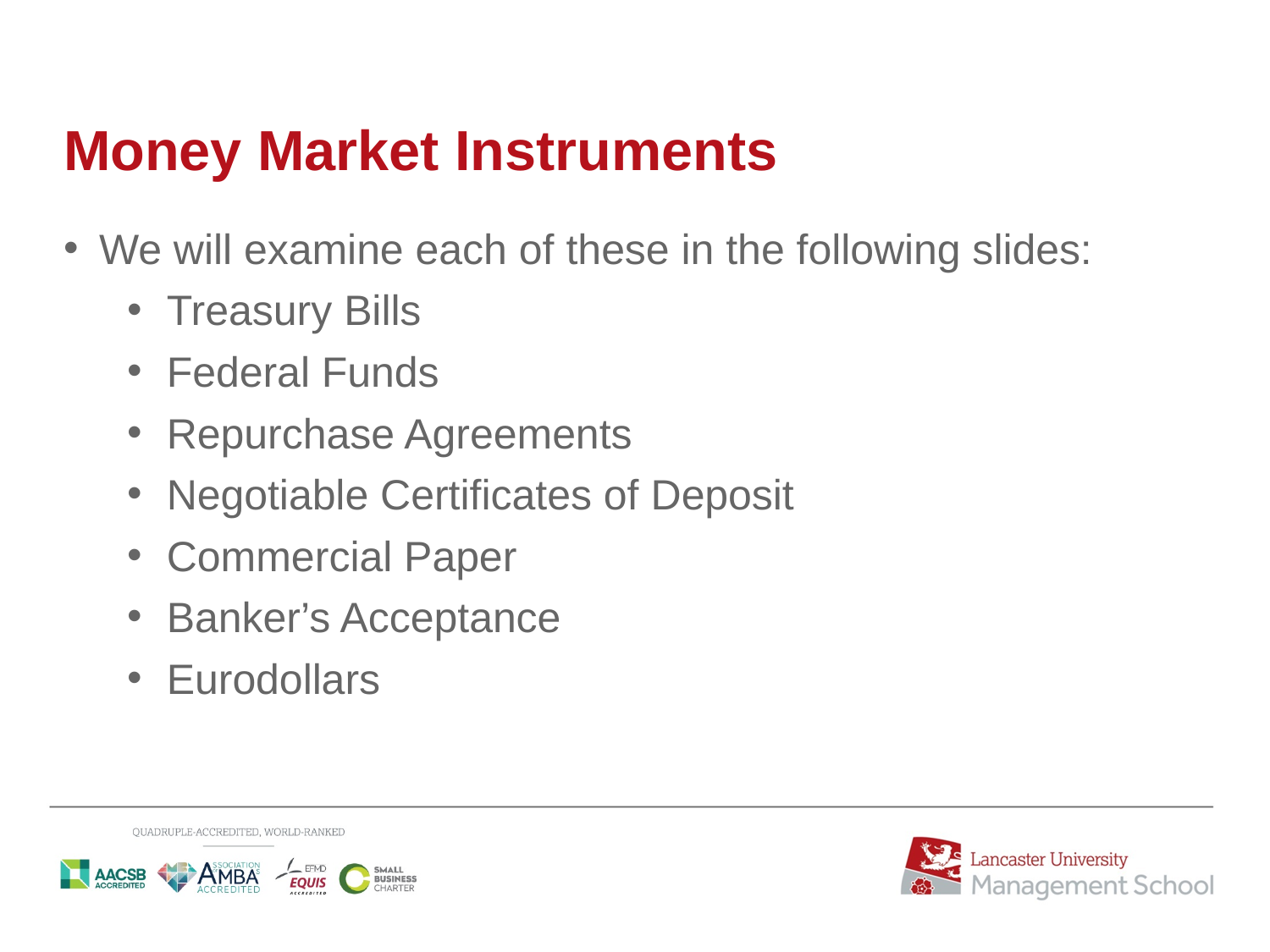

# Money Market Instruments
We will examine each of these in the following slides:
Treasury Bills
Federal Funds
Repurchase Agreements
Negotiable Certificates of Deposit
Commercial Paper
Banker’s Acceptance
Eurodollars